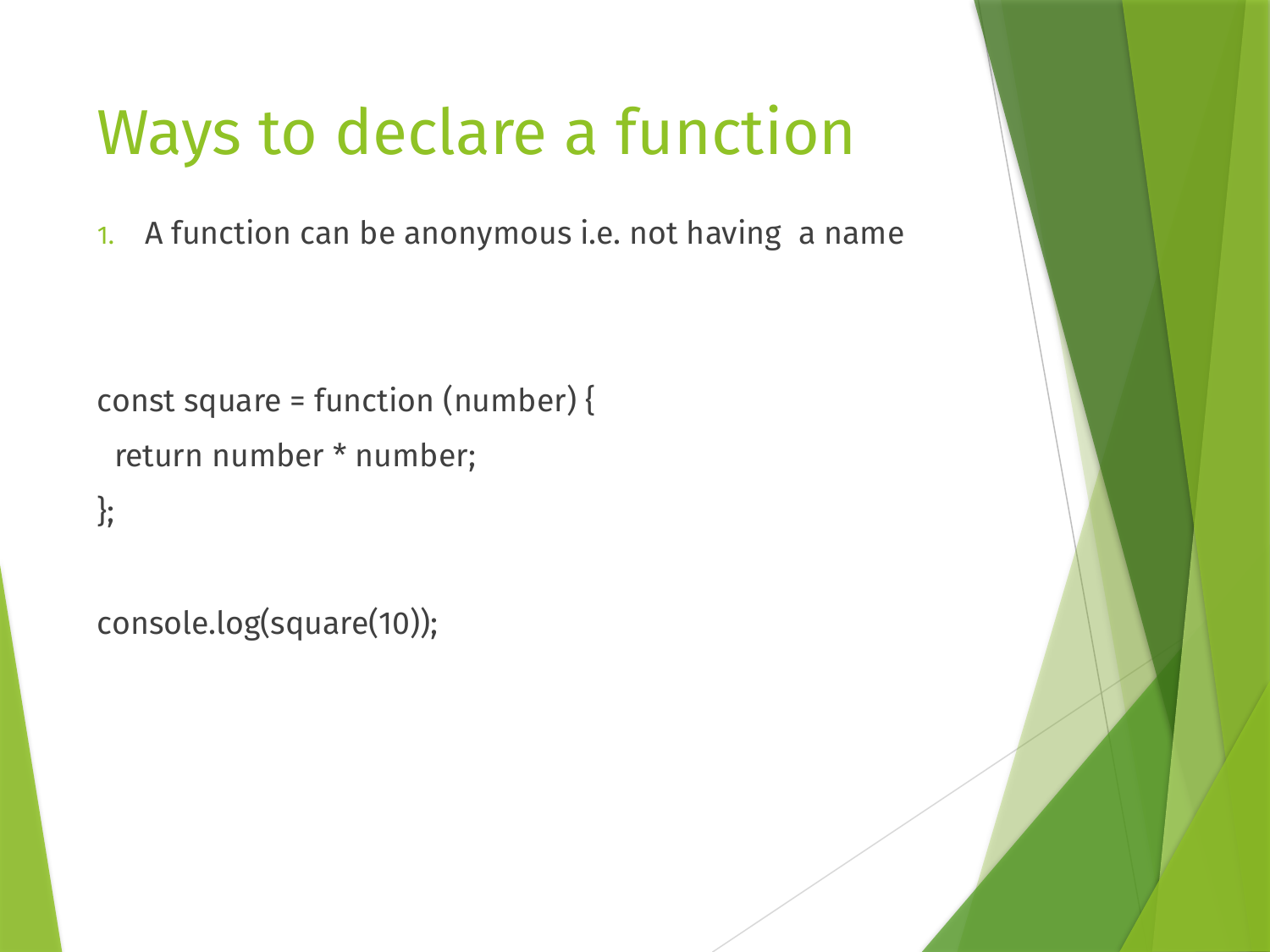

# Ways to declare a function
A function can be anonymous i.e. not having  a name

const square = function (number) {
  return number * number;
};

console.log(square(10));